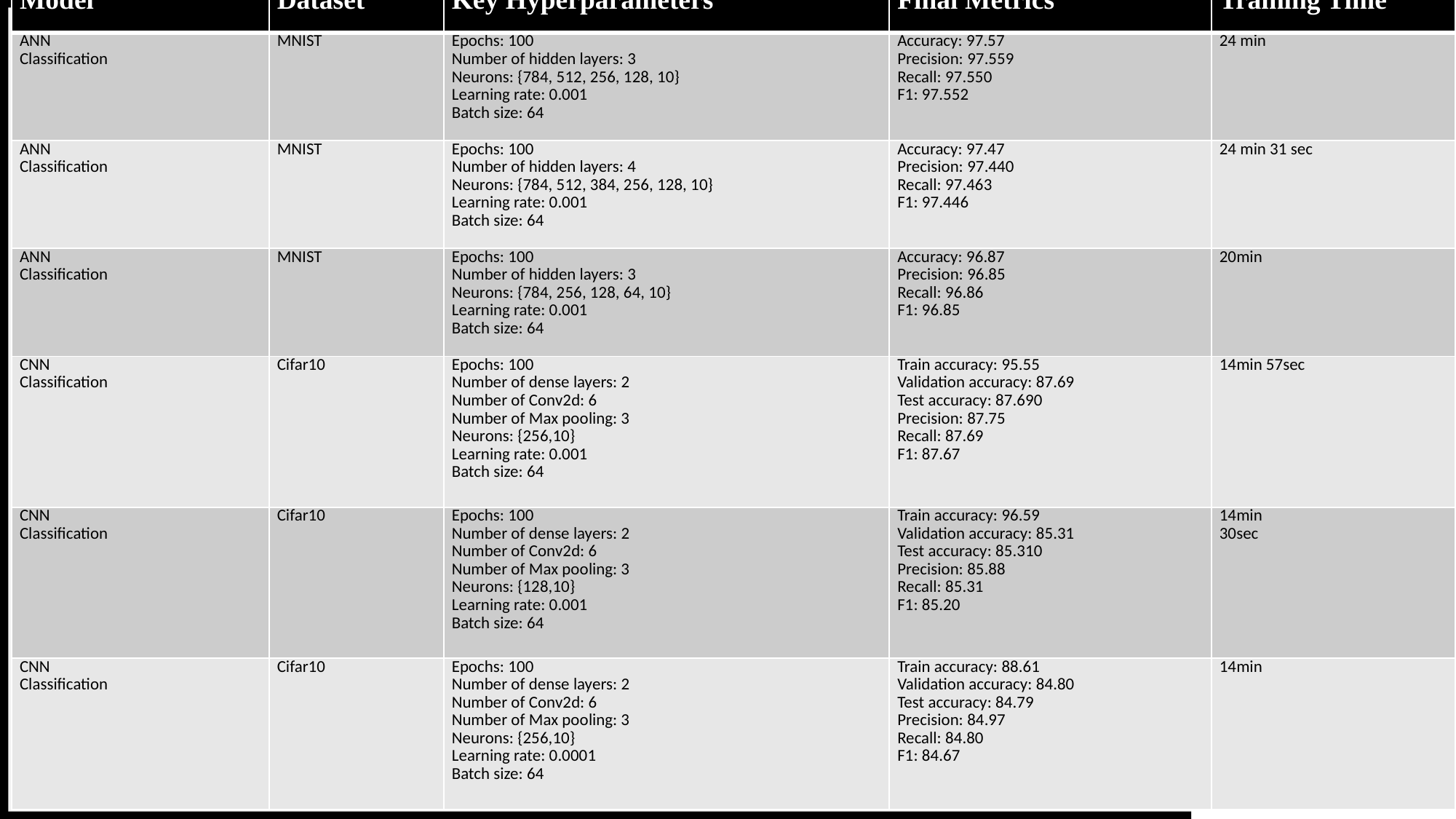

| Model | Dataset | Key Hyperparameters | Final Metrics | Training Time |
| --- | --- | --- | --- | --- |
| ANN Classification | MNIST | Epochs: 100 Number of hidden layers: 3 Neurons: {784, 512, 256, 128, 10} Learning rate: 0.001 Batch size: 64 | Accuracy: 97.57 Precision: 97.559 Recall: 97.550 F1: 97.552 | 24 min |
| ANN Classification | MNIST | Epochs: 100 Number of hidden layers: 4 Neurons: {784, 512, 384, 256, 128, 10} Learning rate: 0.001 Batch size: 64 | Accuracy: 97.47 Precision: 97.440 Recall: 97.463 F1: 97.446 | 24 min 31 sec |
| ANN Classification | MNIST | Epochs: 100 Number of hidden layers: 3 Neurons: {784, 256, 128, 64, 10} Learning rate: 0.001 Batch size: 64 | Accuracy: 96.87 Precision: 96.85 Recall: 96.86 F1: 96.85 | 20min |
| CNN Classification | Cifar10 | Epochs: 100 Number of dense layers: 2 Number of Conv2d: 6 Number of Max pooling: 3 Neurons: {256,10} Learning rate: 0.001 Batch size: 64 | Train accuracy: 95.55 Validation accuracy: 87.69 Test accuracy: 87.690 Precision: 87.75 Recall: 87.69 F1: 87.67 | 14min 57sec |
| CNN Classification | Cifar10 | Epochs: 100 Number of dense layers: 2 Number of Conv2d: 6 Number of Max pooling: 3 Neurons: {128,10} Learning rate: 0.001 Batch size: 64 | Train accuracy: 96.59 Validation accuracy: 85.31 Test accuracy: 85.310 Precision: 85.88 Recall: 85.31 F1: 85.20 | 14min 30sec |
| CNN Classification | Cifar10 | Epochs: 100 Number of dense layers: 2 Number of Conv2d: 6 Number of Max pooling: 3 Neurons: {256,10} Learning rate: 0.0001 Batch size: 64 | Train accuracy: 88.61 Validation accuracy: 84.80 Test accuracy: 84.79 Precision: 84.97 Recall: 84.80 F1: 84.67 | 14min |
6